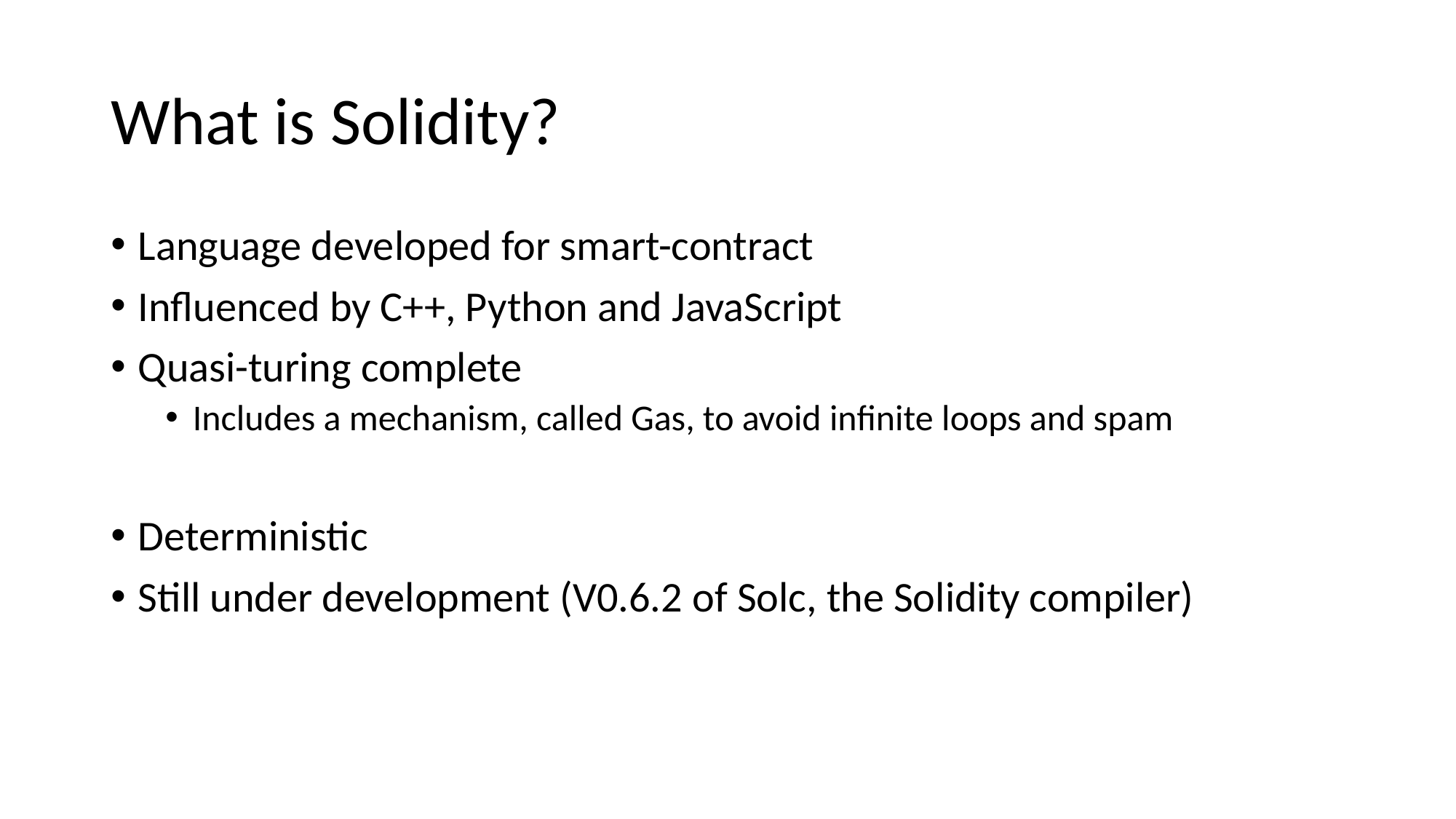

# What is Solidity?
Language developed for smart-contract
Influenced by C++, Python and JavaScript
Quasi-turing complete
Includes a mechanism, called Gas, to avoid infinite loops and spam

Deterministic
Still under development (V0.6.2 of Solc, the Solidity compiler)